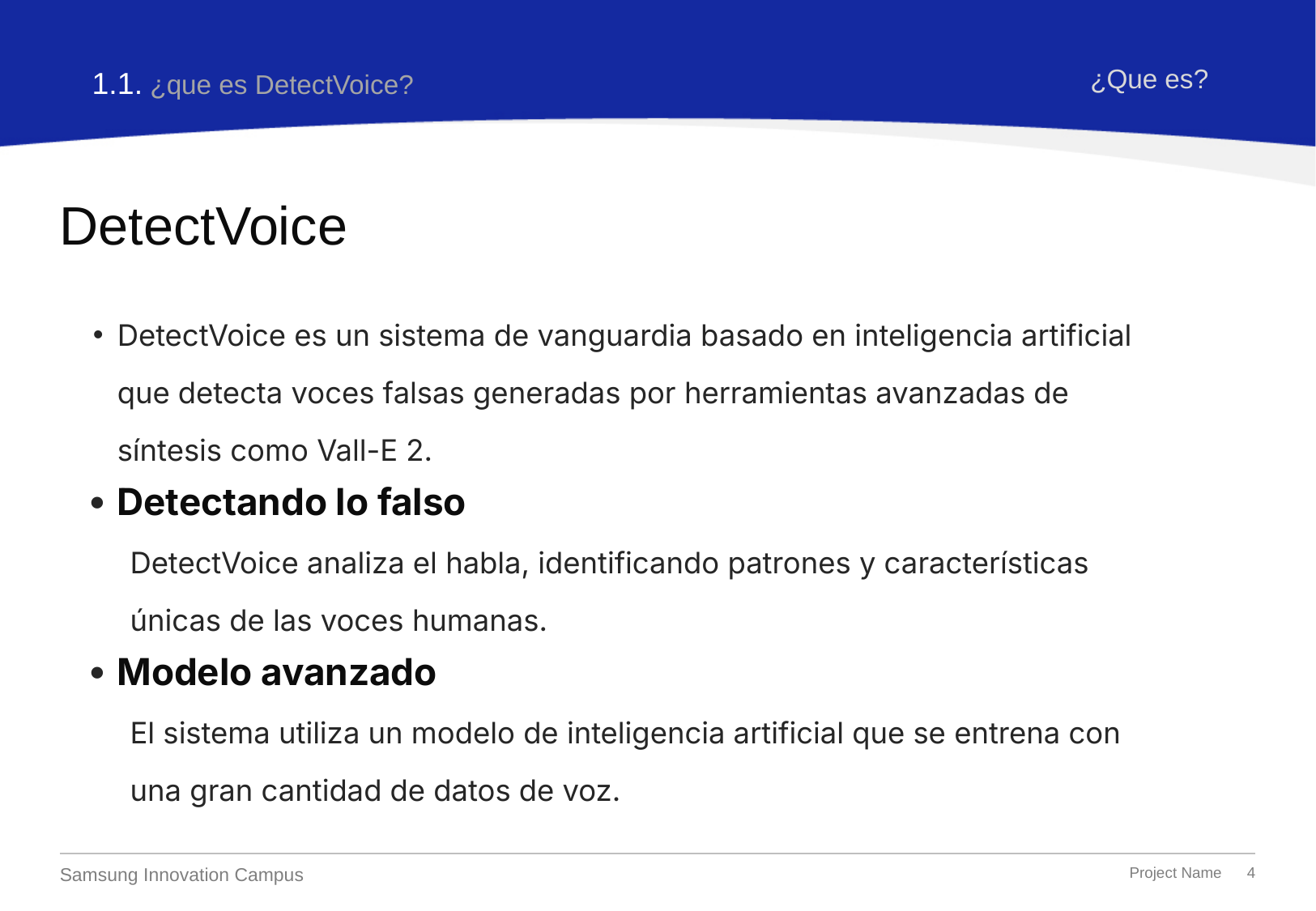

¿Que es?
1.1. ¿que es DetectVoice?

# DetectVoice
DetectVoice es un sistema de vanguardia basado en inteligencia artificial que detecta voces falsas generadas por herramientas avanzadas de síntesis como Vall-E 2.
Detectando lo falso
DetectVoice analiza el habla, identificando patrones y características únicas de las voces humanas.
Modelo avanzado
El sistema utiliza un modelo de inteligencia artificial que se entrena con una gran cantidad de datos de voz.